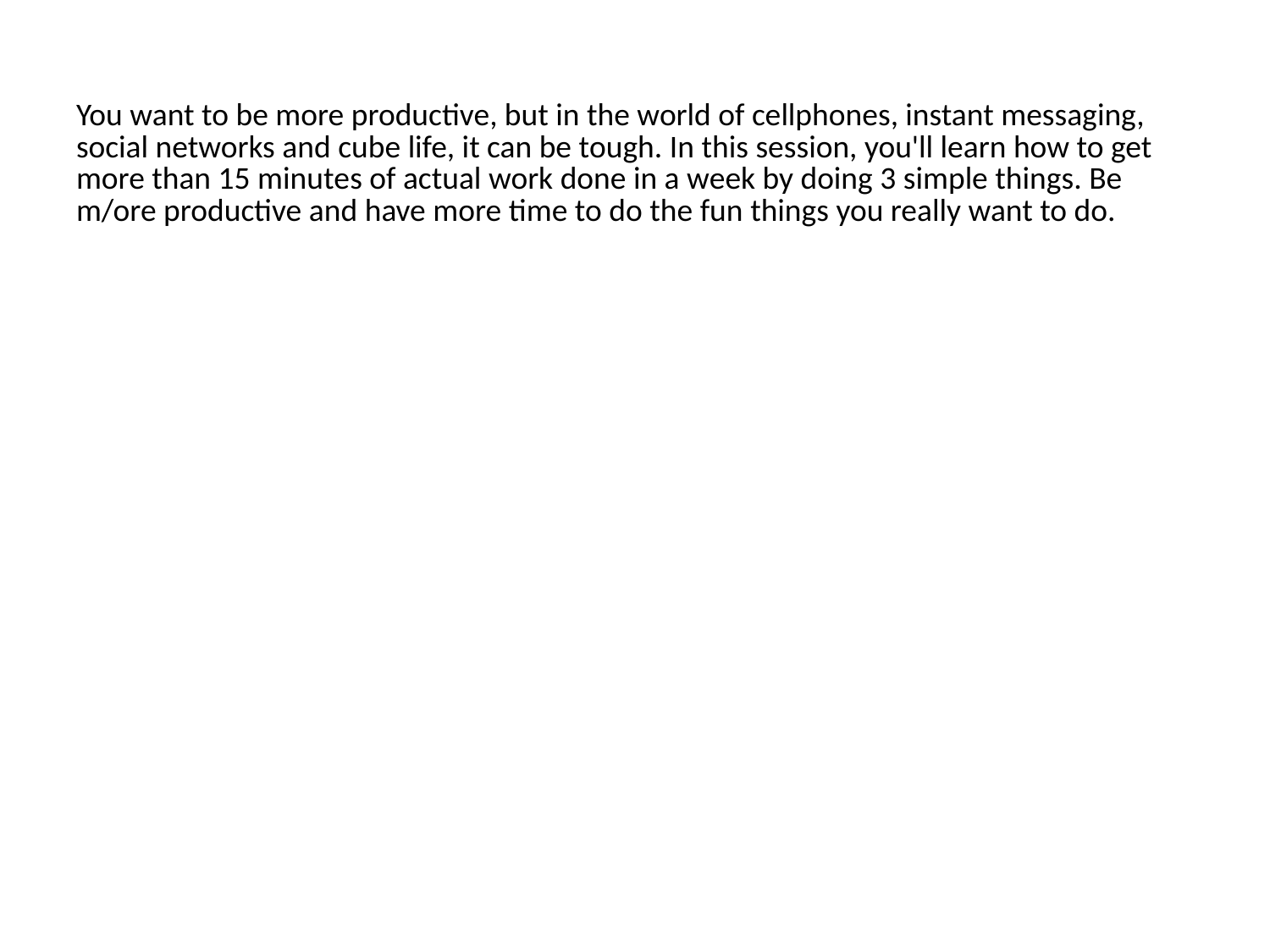

| You want to be more productive, but in the world of cellphones, instant messaging, social networks and cube life, it can be tough. In this session, you'll learn how to get more than 15 minutes of actual work done in a week by doing 3 simple things. Be m/ore productive and have more time to do the fun things you really want to do. |
| --- |